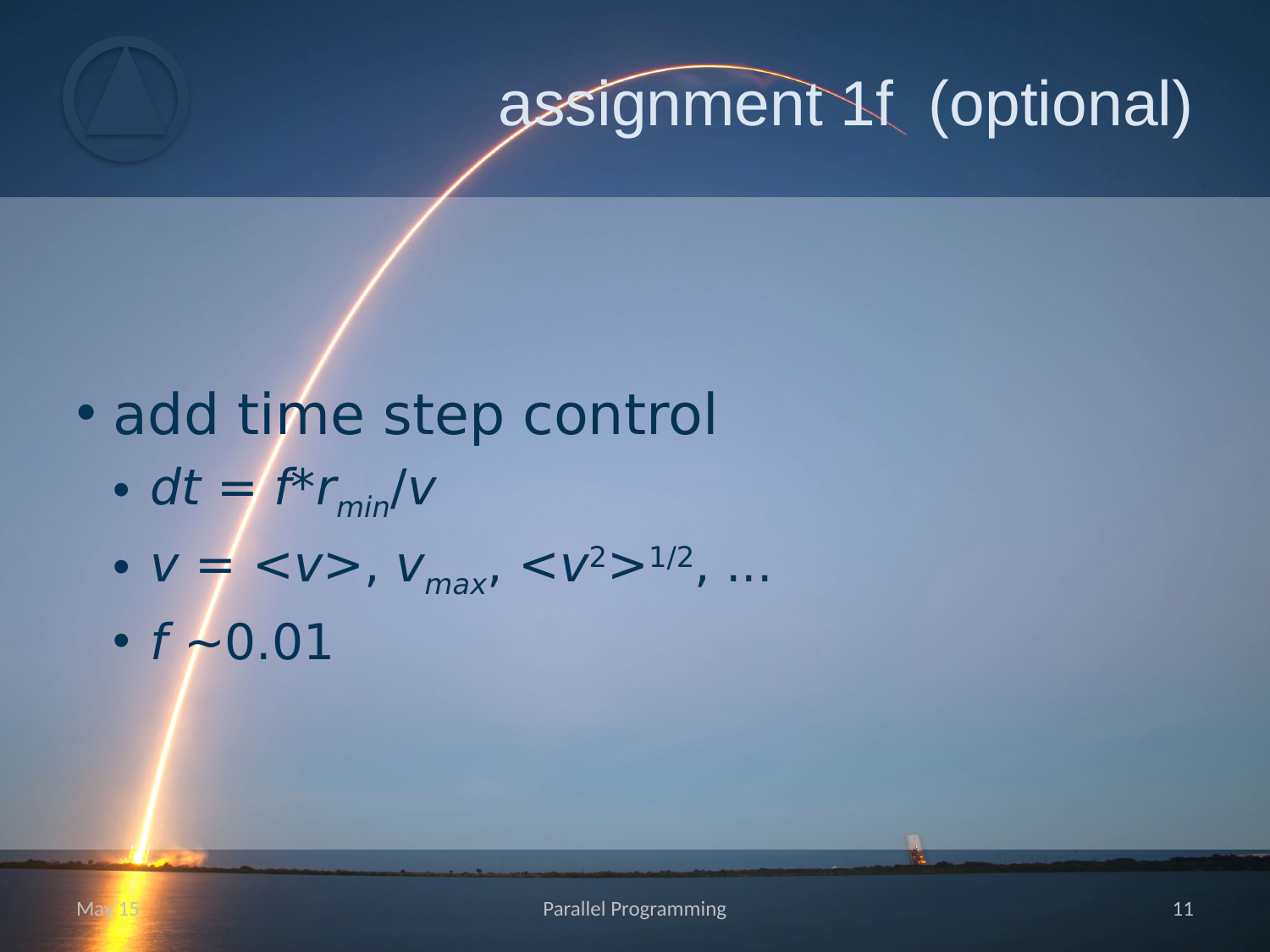

# assignment 1f  (optional)
add time step control
dt = f*rmin/v
v = <v>, vmax, <v2>1/2, ...
f ~0.01
May 15
Parallel Programming
11